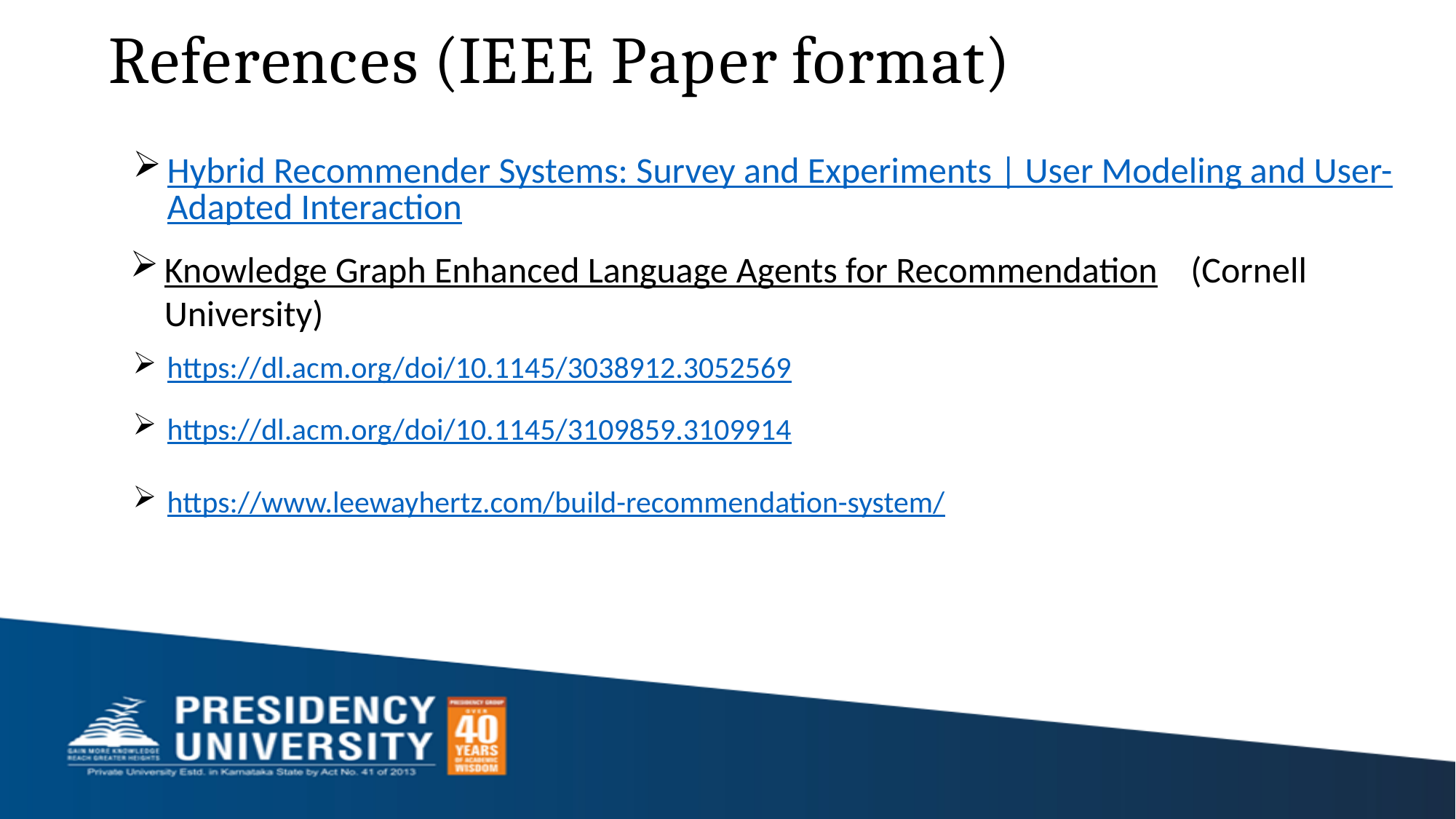

# References (IEEE Paper format)
Hybrid Recommender Systems: Survey and Experiments | User Modeling and User-Adapted Interaction
Knowledge Graph Enhanced Language Agents for Recommendation    (Cornell University)
https://dl.acm.org/doi/10.1145/3038912.3052569

https://dl.acm.org/doi/10.1145/3109859.3109914

https://www.leewayhertz.com/build-recommendation-system/